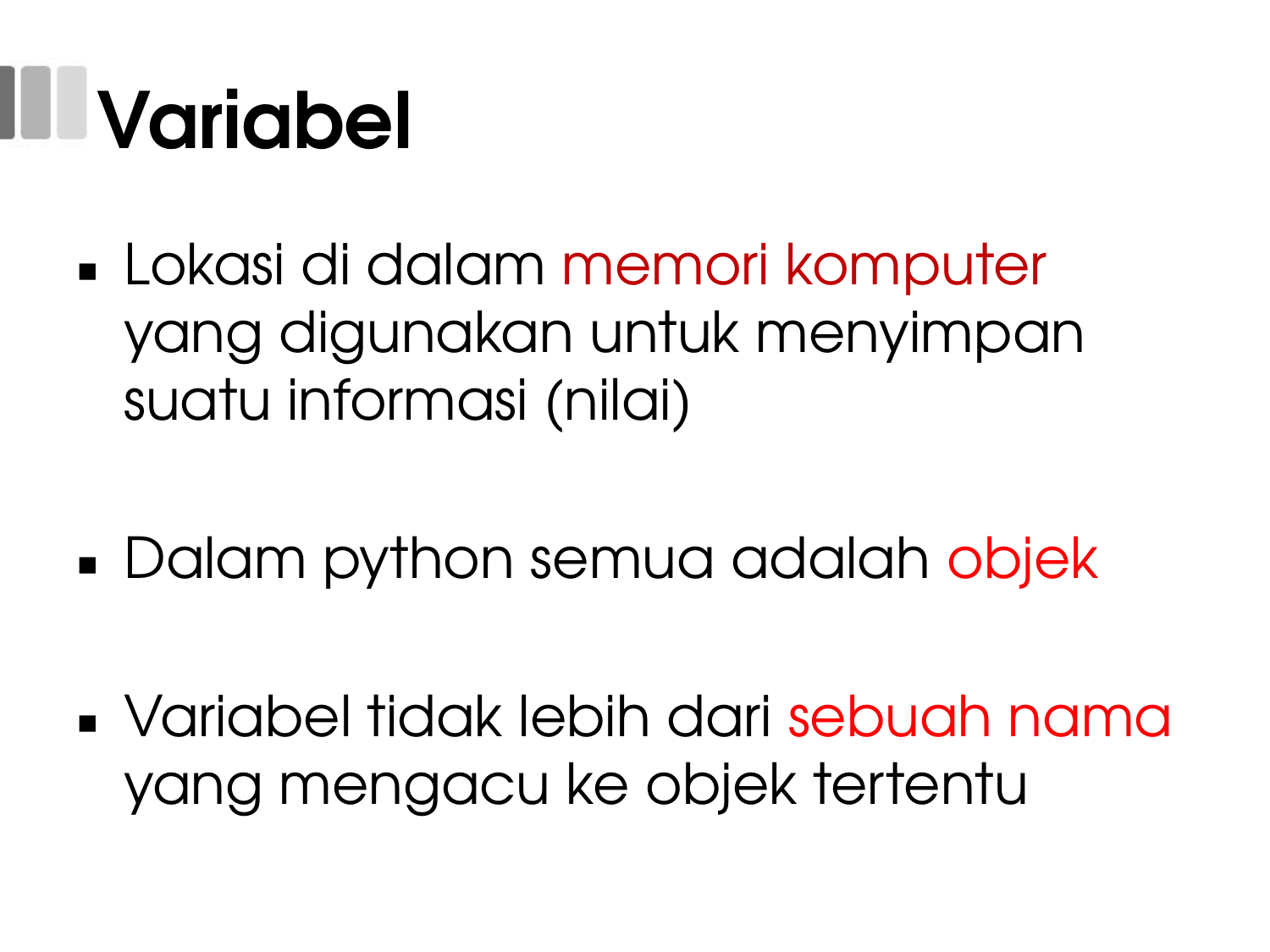

# Variabel
Lokasi di dalam memori komputer yang digunakan untuk menyimpan suatu informasi (nilai)

Dalam python semua adalah objek

Variabel tidak lebih dari sebuah nama yang mengacu ke objek tertentu